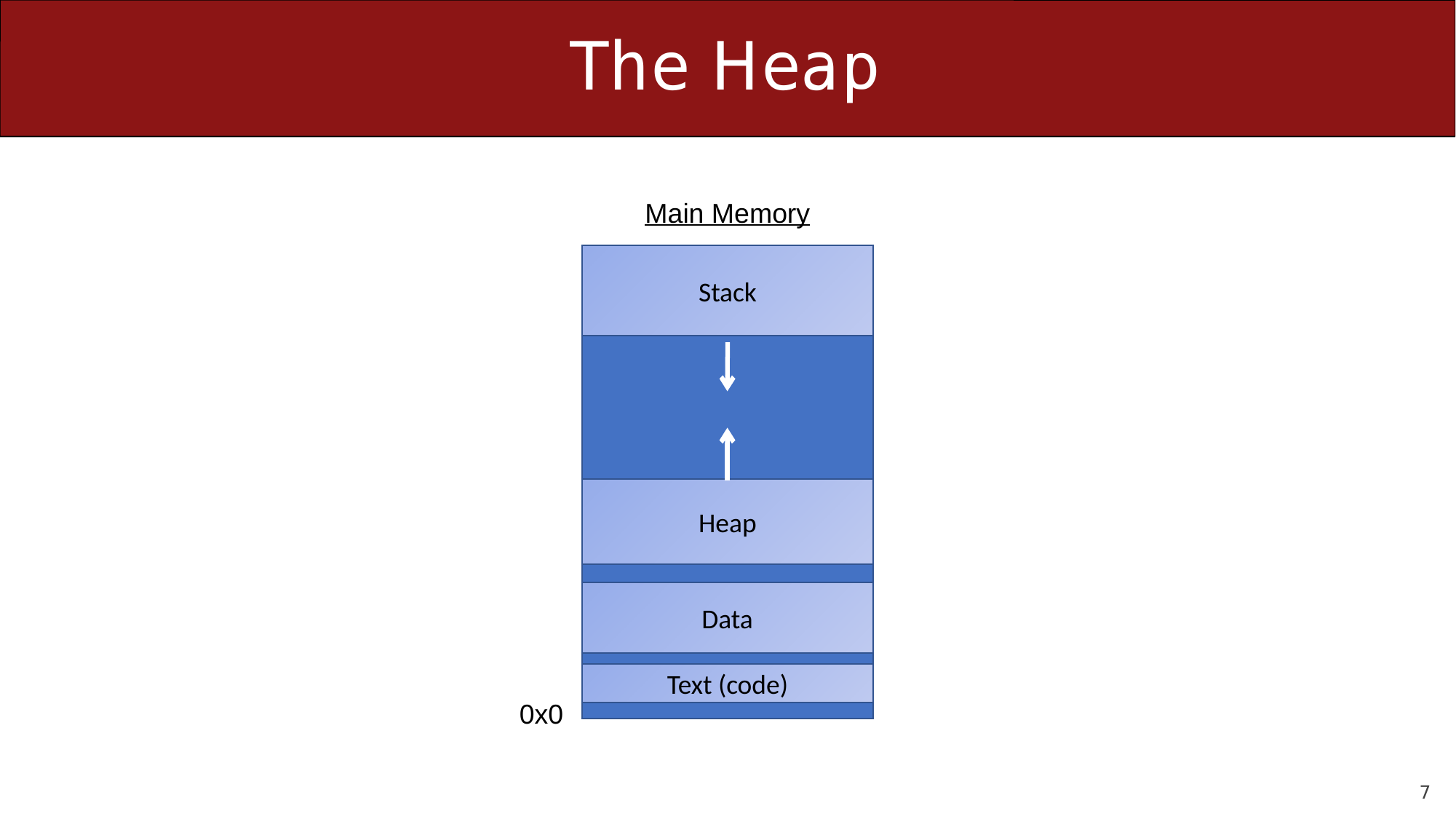

# The Heap
Main Memory
Stack

Heap
Data
Text (code)
0x0